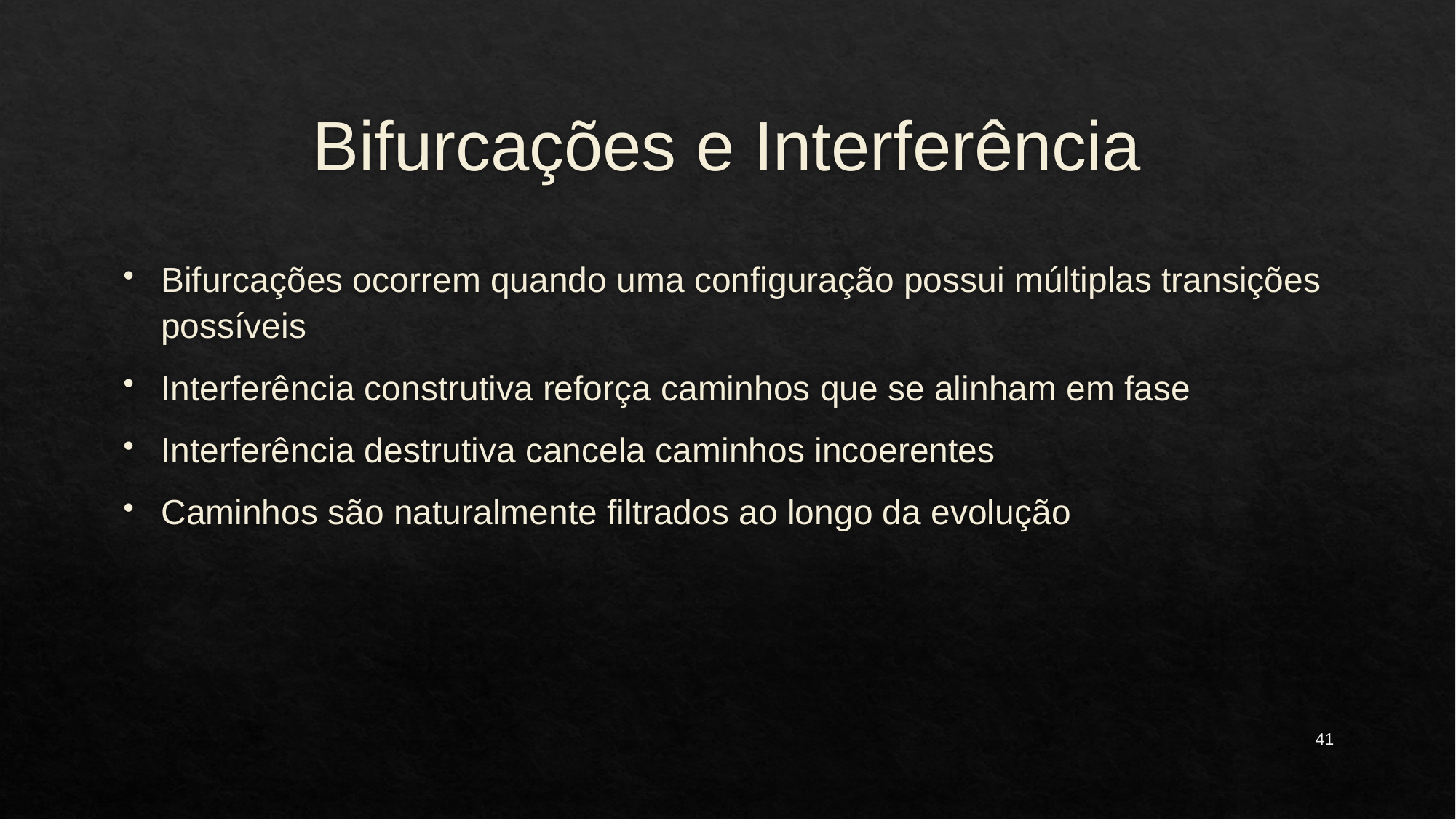

# Bifurcações e Interferência
Bifurcações ocorrem quando uma configuração possui múltiplas transições possíveis
Interferência construtiva reforça caminhos que se alinham em fase
Interferência destrutiva cancela caminhos incoerentes
Caminhos são naturalmente filtrados ao longo da evolução
41